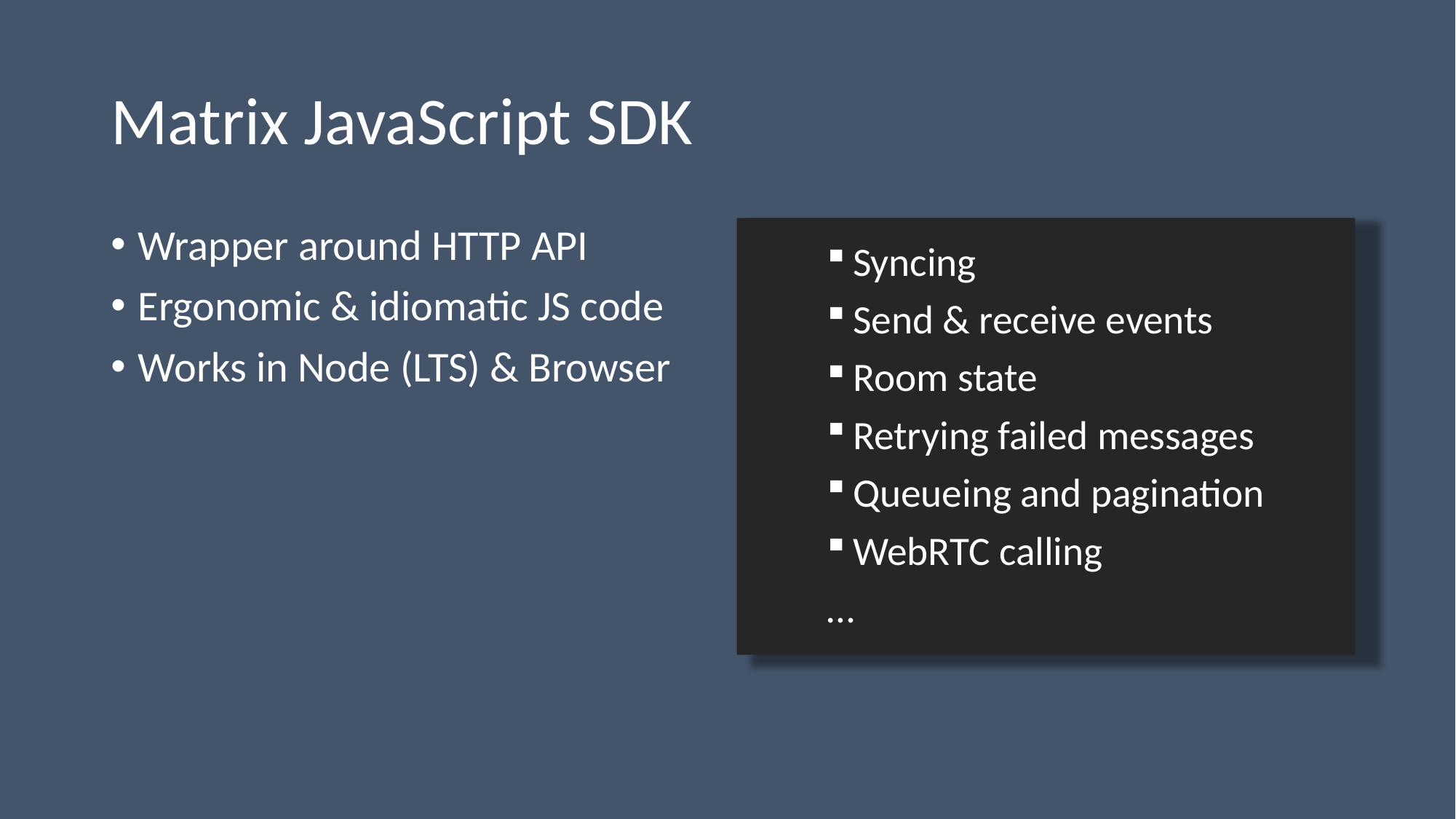

# Matrix JavaScript SDK
Syncing
Send & receive events
Room state
Retrying failed messages
Queueing and pagination
WebRTC calling
…
Wrapper around HTTP API
Ergonomic & idiomatic JS code
Works in Node (LTS) & Browser